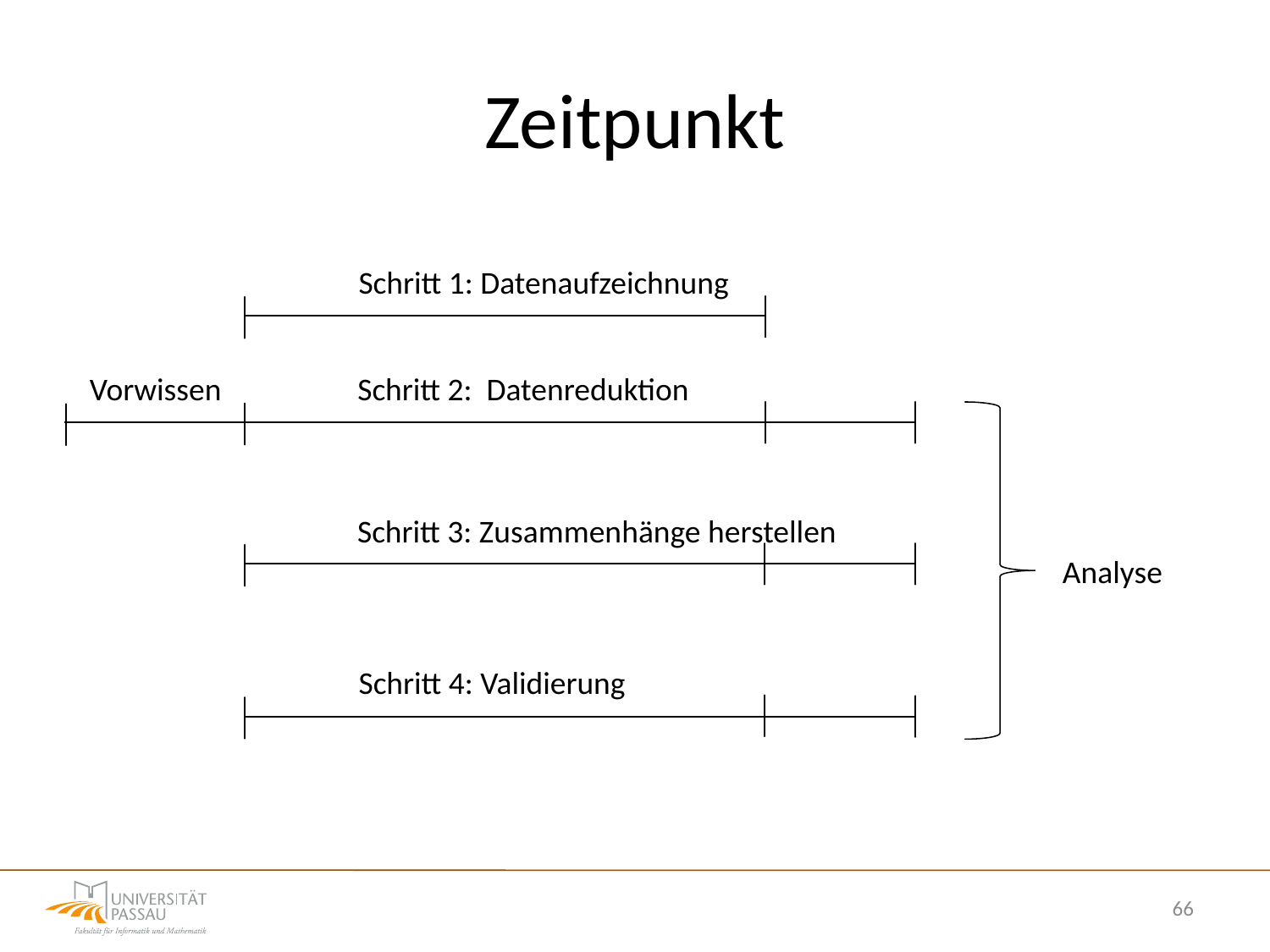

# Zeitpunkt
Schritt 1: Datenaufzeichnung
Vorwissen
Schritt 2:  Datenreduktion

Schritt 3: Zusammenhänge herstellen
Analyse
Schritt 4: Validierung
66